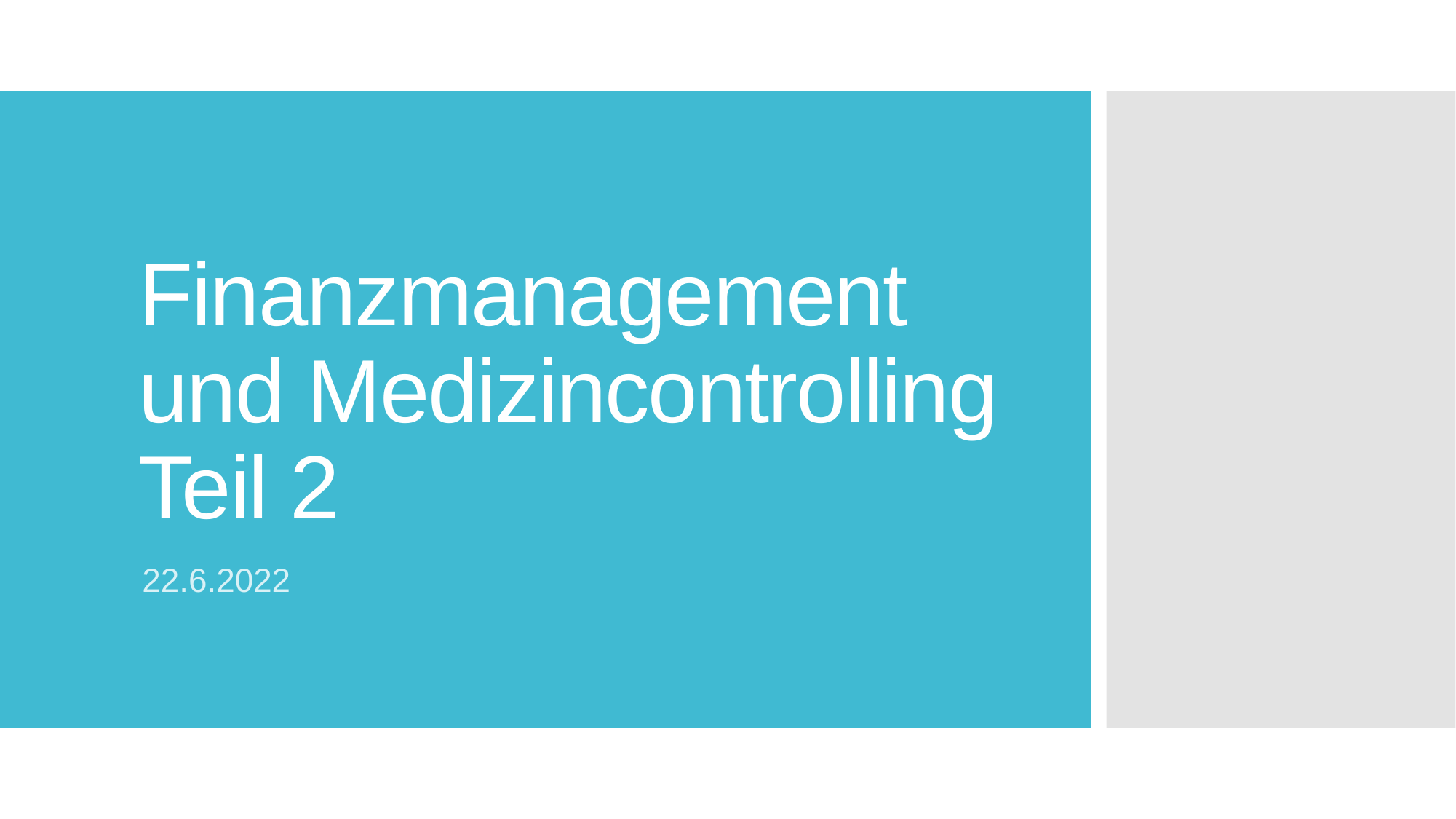

# Finanzmanagement und Medizincontrolling Teil 2
22.6.2022